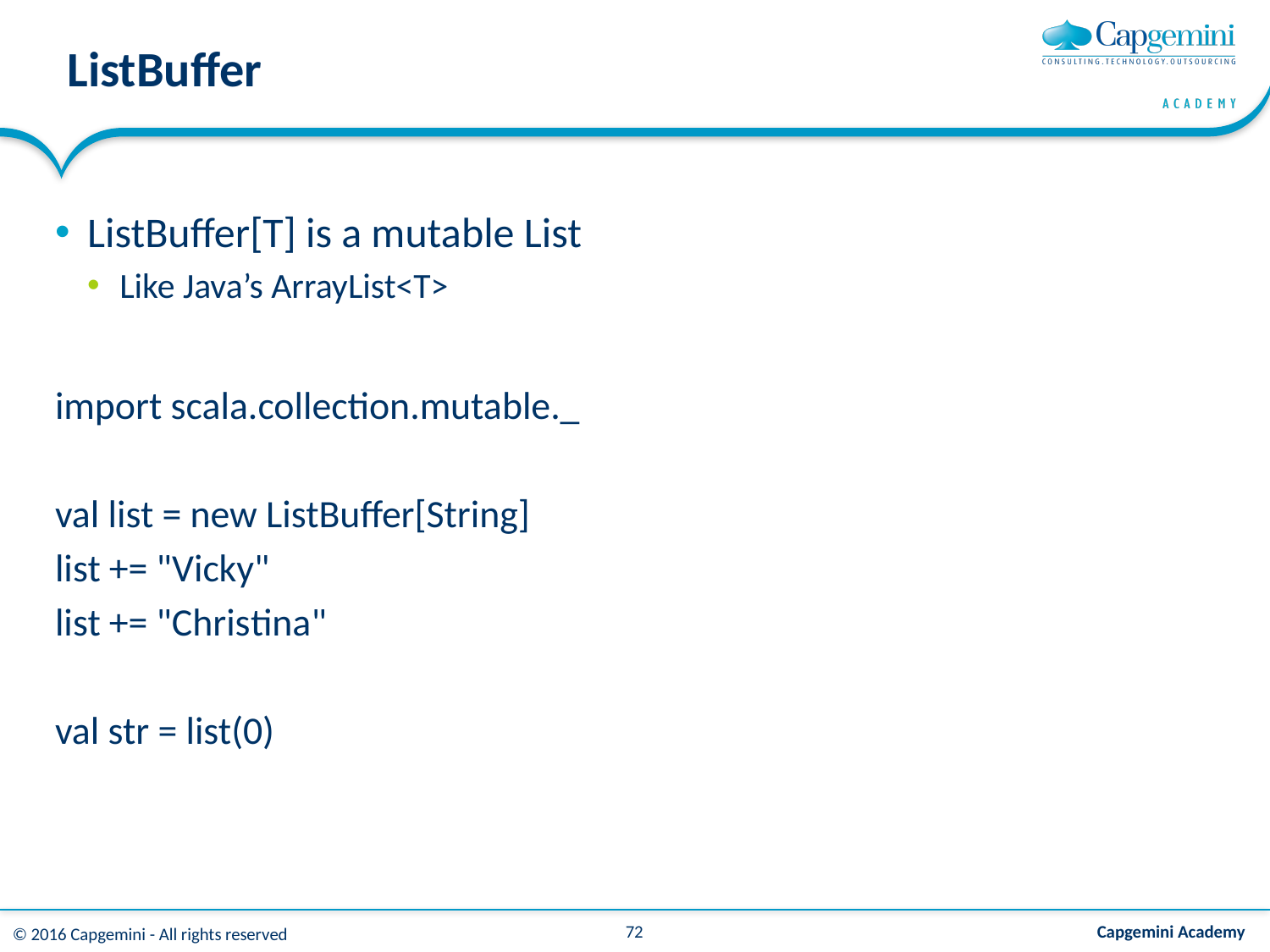

# ListBuffer
ListBuffer[T] is a mutable List
Like Java’s ArrayList<T>

import scala.collection.mutable._

val list = new ListBuffer[String]
list += "Vicky"
list += "Christina"

val str = list(0)
72